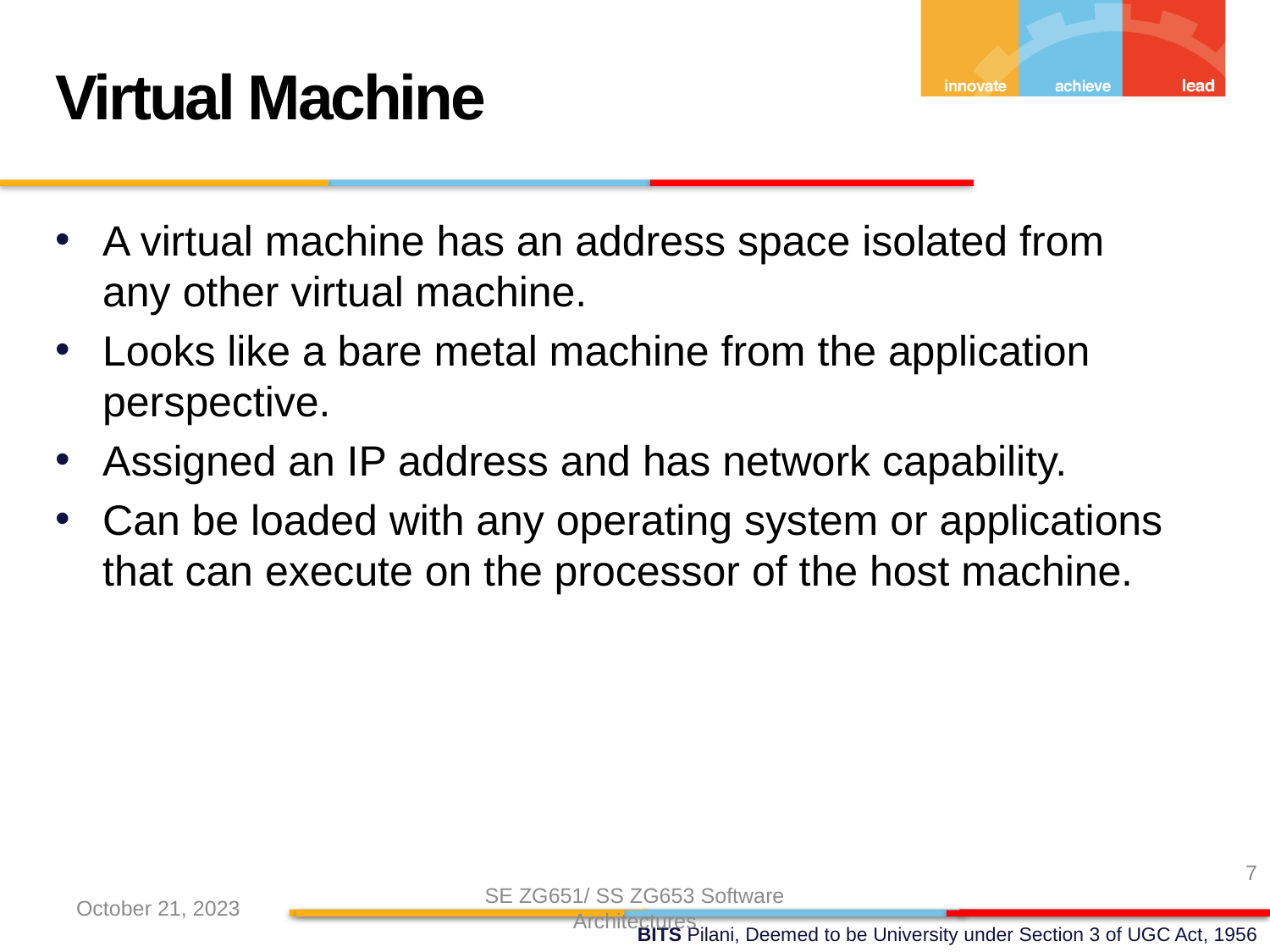

Virtual Machine
A virtual machine has an address space isolated from any other virtual machine.
Looks like a bare metal machine from the application perspective.
Assigned an IP address and has network capability.
Can be loaded with any operating system or applications that can execute on the processor of the host machine.
7
October 21, 2023
SE ZG651/ SS ZG653 Software Architectures